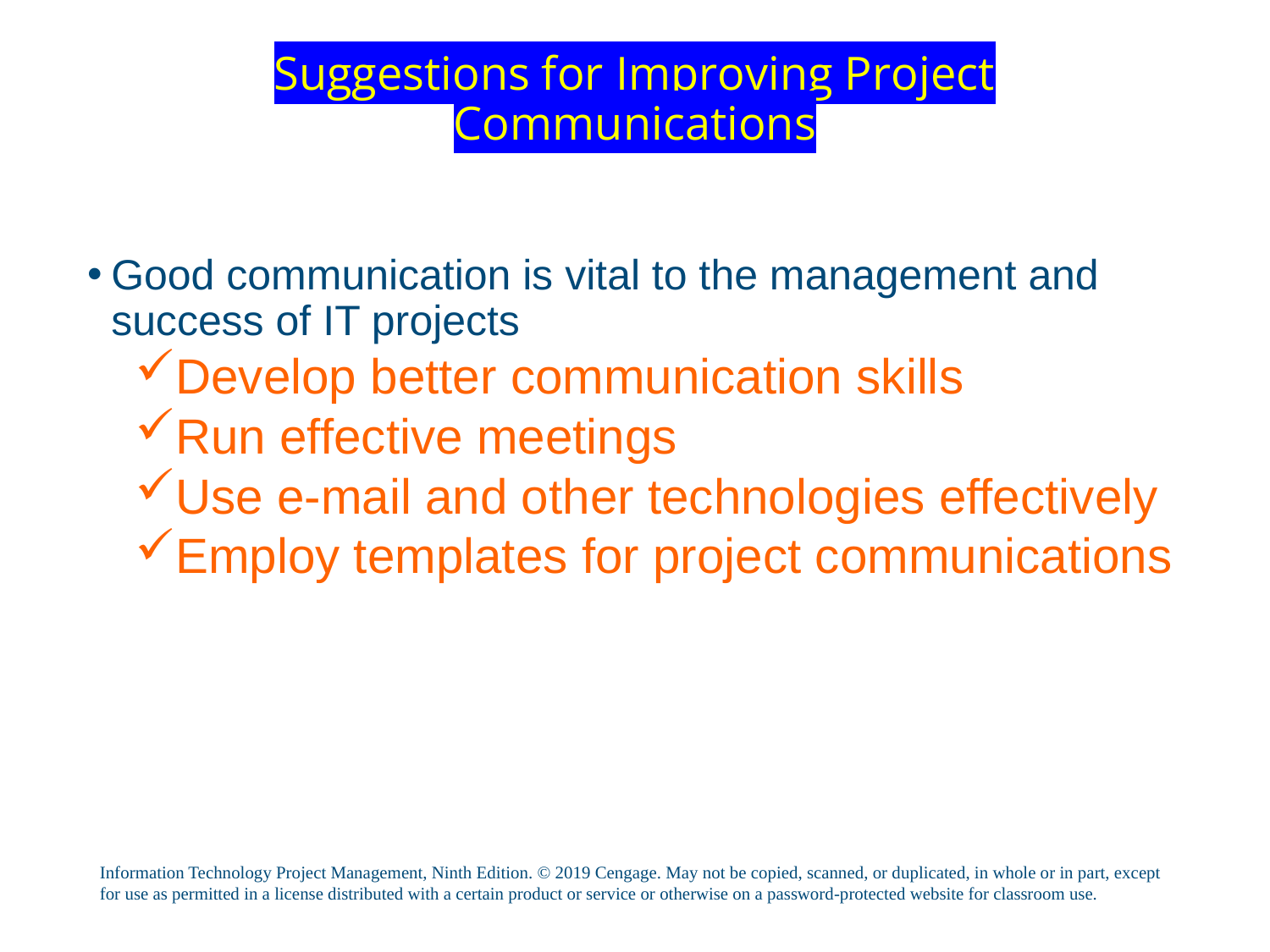

# Suggestions for Improving Project Communications
Good communication is vital to the management and success of IT projects
Develop better communication skills
Run effective meetings
Use e-mail and other technologies effectively
Employ templates for project communications

Information Technology Project Management, Ninth Edition. © 2019 Cengage. May not be copied, scanned, or duplicated, in whole or in part, except for use as permitted in a license distributed with a certain product or service or otherwise on a password-protected website for classroom use.